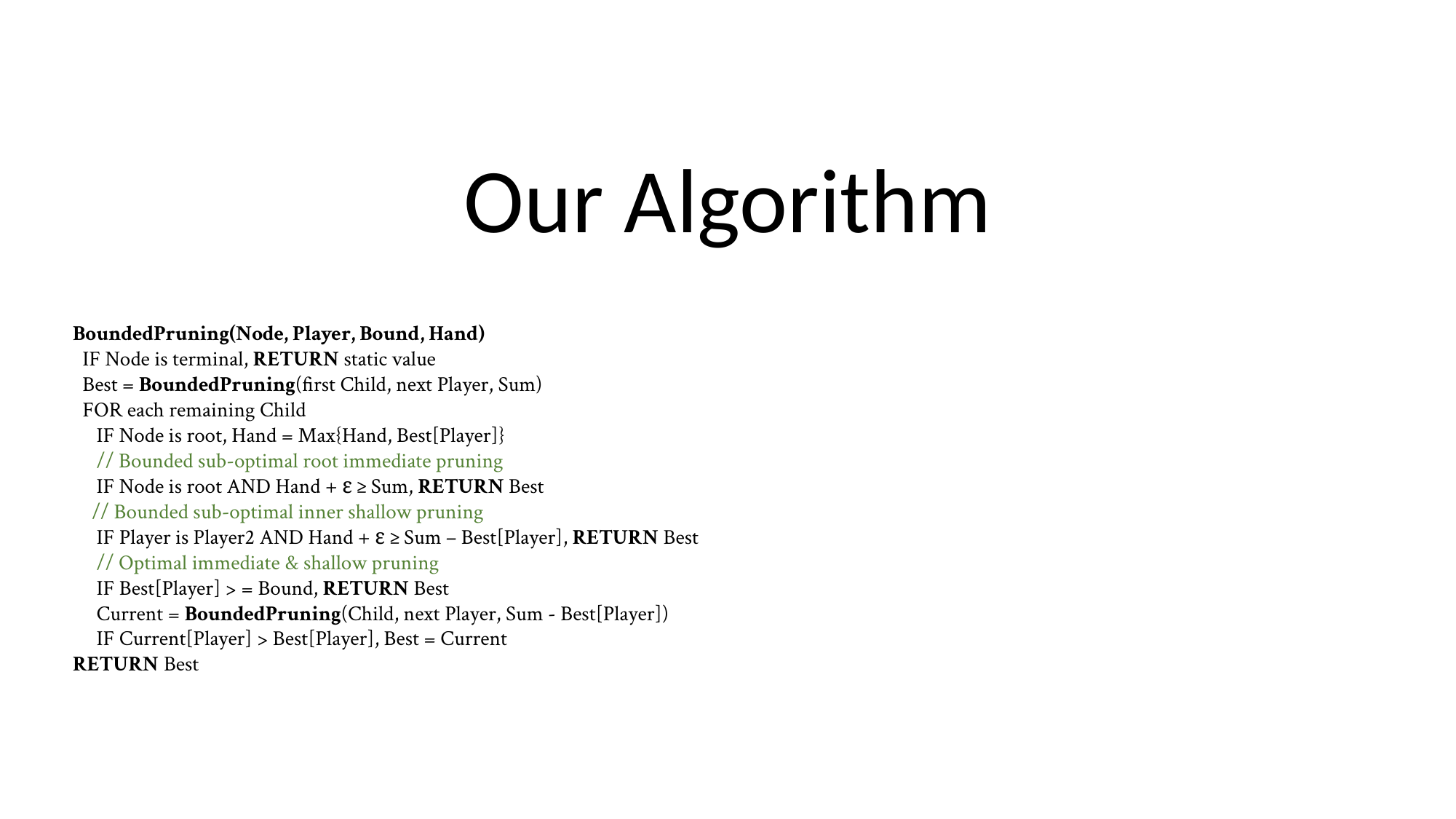

# Our Algorithm
BoundedPruning(Node, Player, Bound, Hand)
  IF Node is terminal, RETURN static value
  Best = BoundedPruning(first Child, next Player, Sum)
  FOR each remaining Child
     IF Node is root, Hand = Max{Hand, Best[Player]}
     // Bounded sub-optimal root immediate pruning
     IF Node is root AND Hand + ɛ ≥ Sum, RETURN Best
    // Bounded sub-optimal inner shallow pruning
     IF Player is Player2 AND Hand + ɛ ≥ Sum – Best[Player], RETURN Best
     // Optimal immediate & shallow pruning
     IF Best[Player] > = Bound, RETURN Best
     Current = BoundedPruning(Child, next Player, Sum - Best[Player])
     IF Current[Player] > Best[Player], Best = Current
RETURN Best